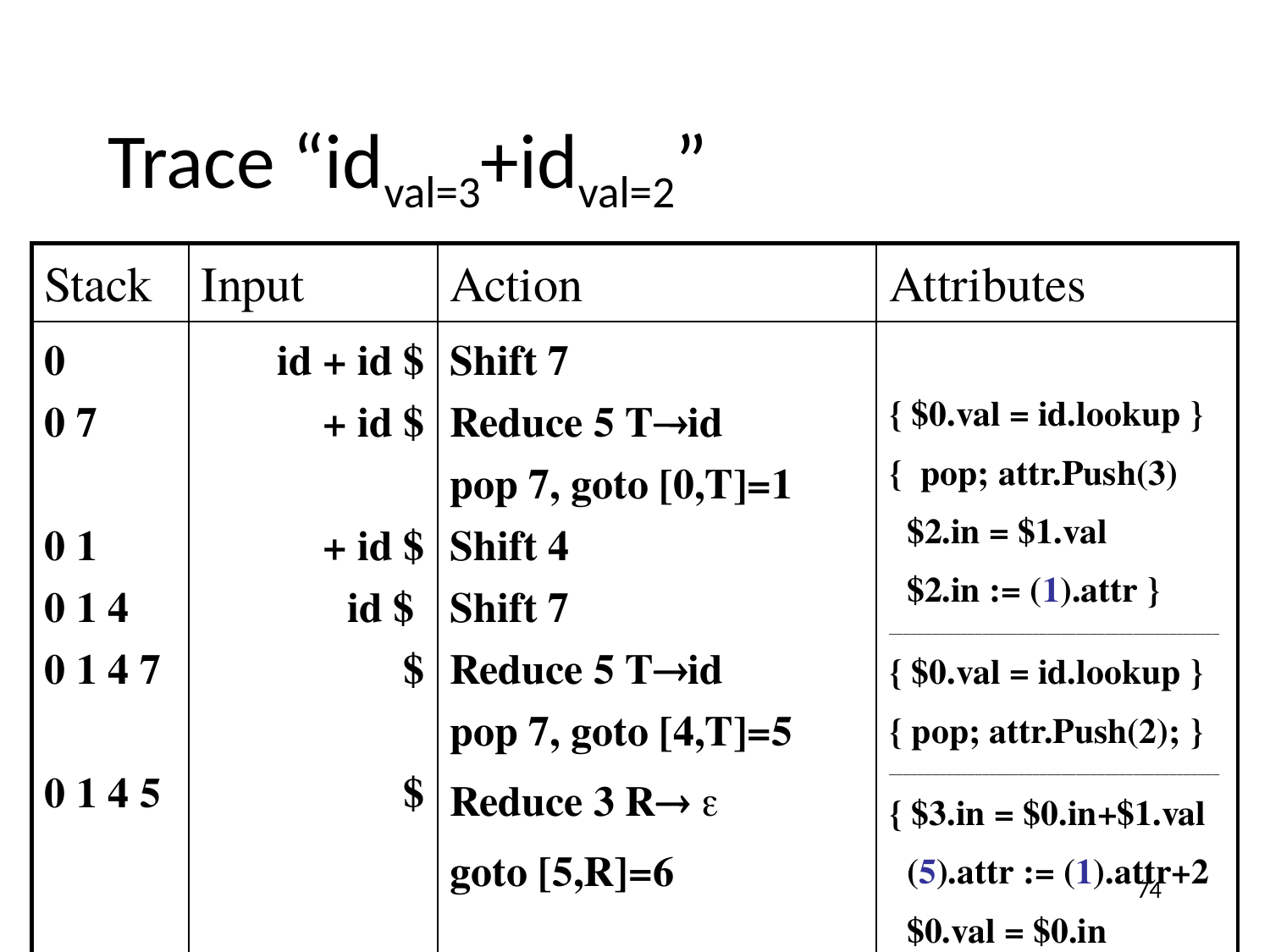

# Trace “idval=3+idval=2”
| Stack | Input | Action | Attributes |
| --- | --- | --- | --- |
| 0 0 7 0 1 0 1 4 0 1 4 7 0 1 4 5 | id + id $ + id $ + id $ id $ $ $ | Shift 7 Reduce 5 T→id pop 7, goto [0,T]=1 Shift 4 Shift 7 Reduce 5 T→id pop 7, goto [4,T]=5 Reduce 3 R→ ε goto [5,R]=6 | { $0.val = id.lookup } { pop; attr.Push(3) $2.in = $1.val $2.in := (1).attr } \_\_\_\_\_\_\_\_\_\_\_\_\_\_\_\_\_\_\_\_\_\_\_\_\_\_\_\_\_\_\_\_\_\_\_\_\_\_\_\_\_\_\_\_\_\_ { $0.val = id.lookup } { pop; attr.Push(2); } \_\_\_\_\_\_\_\_\_\_\_\_\_\_\_\_\_\_\_\_\_\_\_\_\_\_\_\_\_\_\_\_\_\_\_\_\_\_\_\_\_\_\_\_\_\_ { $3.in = $0.in+$1.val (5).attr := (1).attr+2 $0.val = $0.in $0.val = (5).attr = 5 } |
74